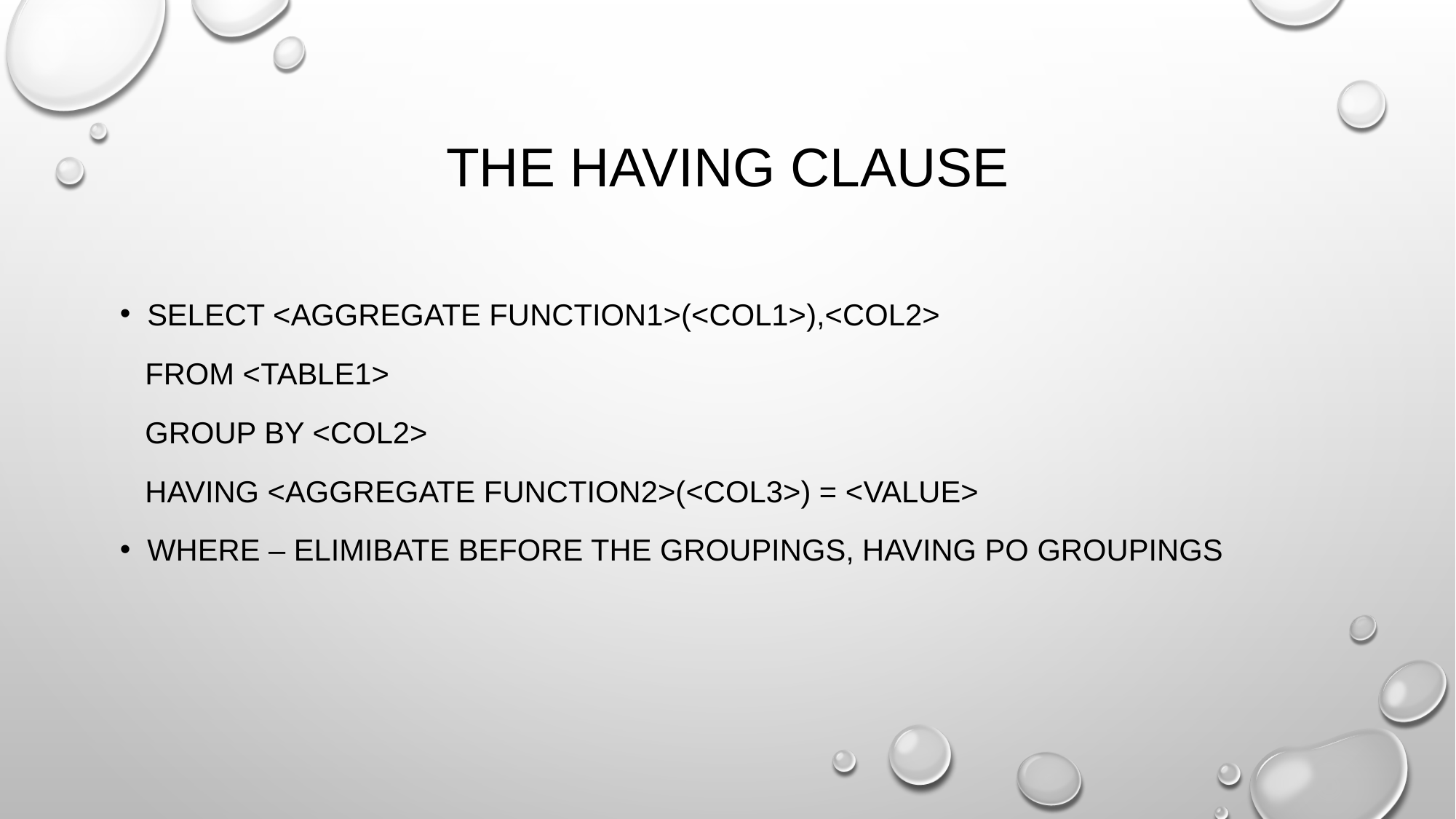

# The HAVING Clause
SELECT <aggregate function1>(<col1>),<col2>
   FROM <table1>
   GROUP BY <col2>
   HAVING <aggregate function2>(<col3>) = <value>
WHERE – elimibate before the groupinGS, HAVING PO GROUPINGS